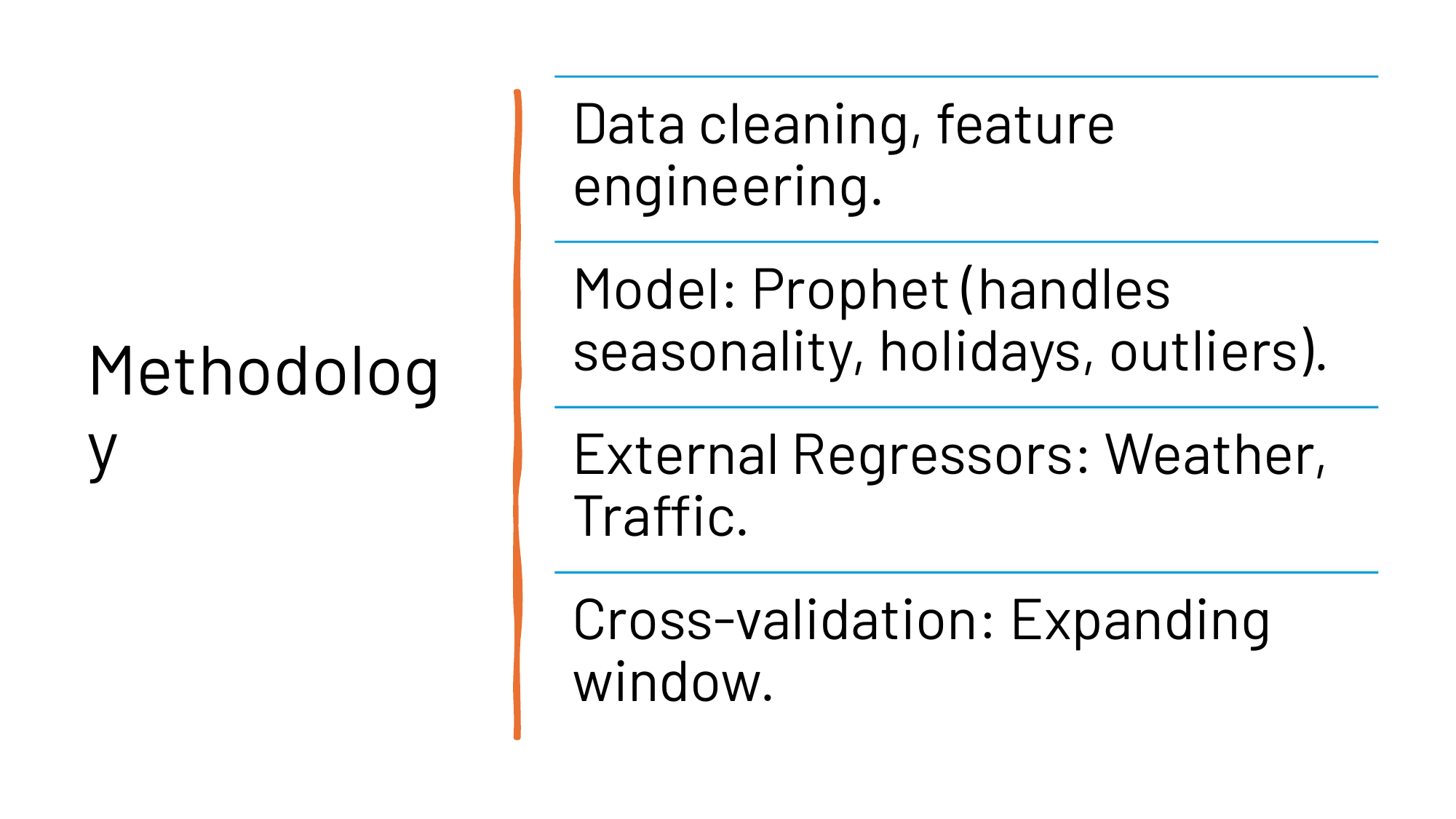

Data cleaning, feature engineering.
Model: Prophet (handles seasonality, holidays, outliers).
External Regressors: Weather, Traffic.
Cross-validation: Expanding window.
# Methodology